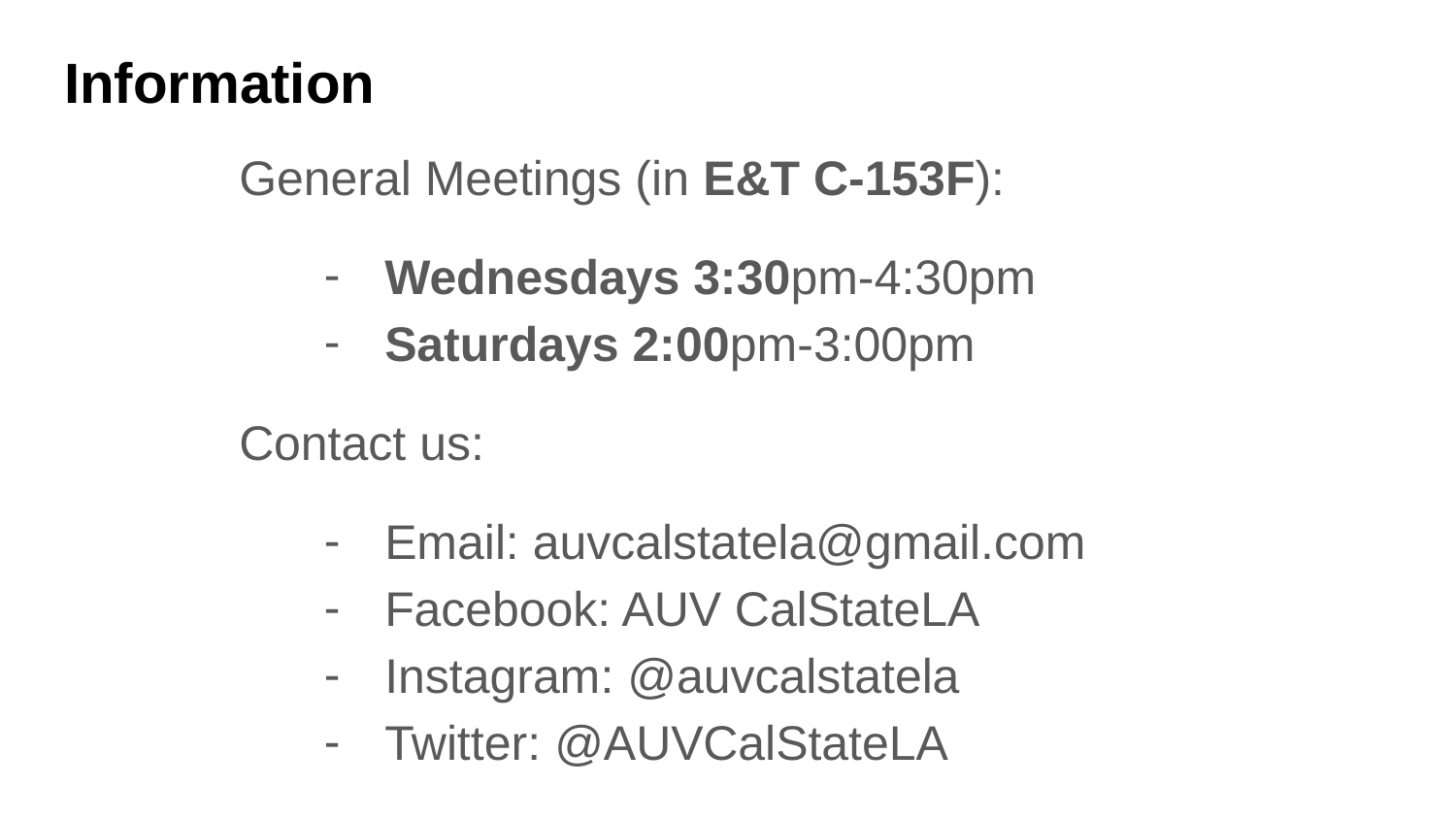

# Information
General Meetings (in E&T C-153F):
Wednesdays 3:30pm-4:30pm
Saturdays 2:00pm-3:00pm
Contact us:
Email: auvcalstatela@gmail.com
Facebook: AUV CalStateLA
Instagram: @auvcalstatela
Twitter: @AUVCalStateLA